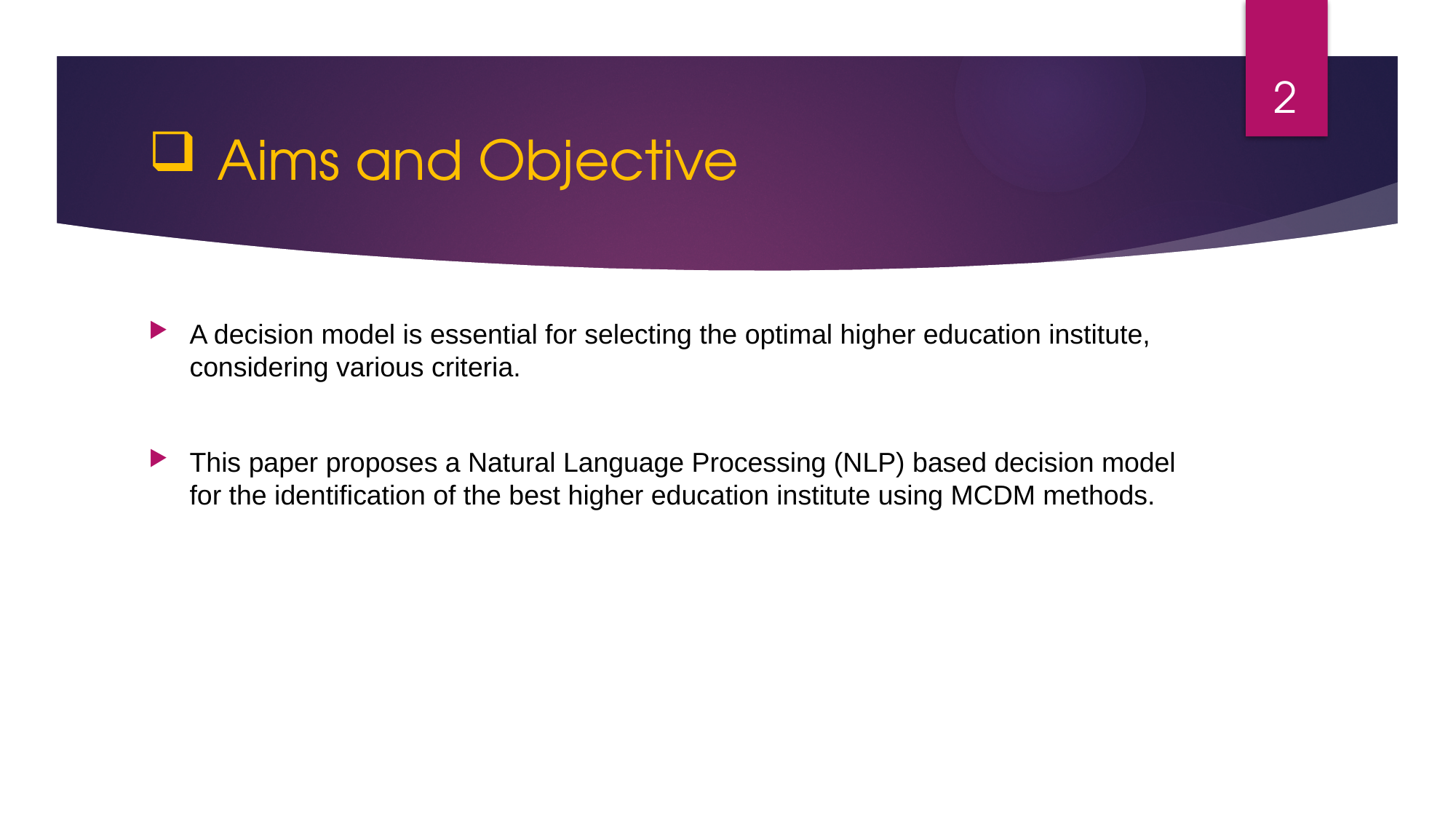

2
# Aims and Objective
A decision model is essential for selecting the optimal higher education institute, considering various criteria.

This paper proposes a Natural Language Processing (NLP) based decision model for the identification of the best higher education institute using MCDM methods.